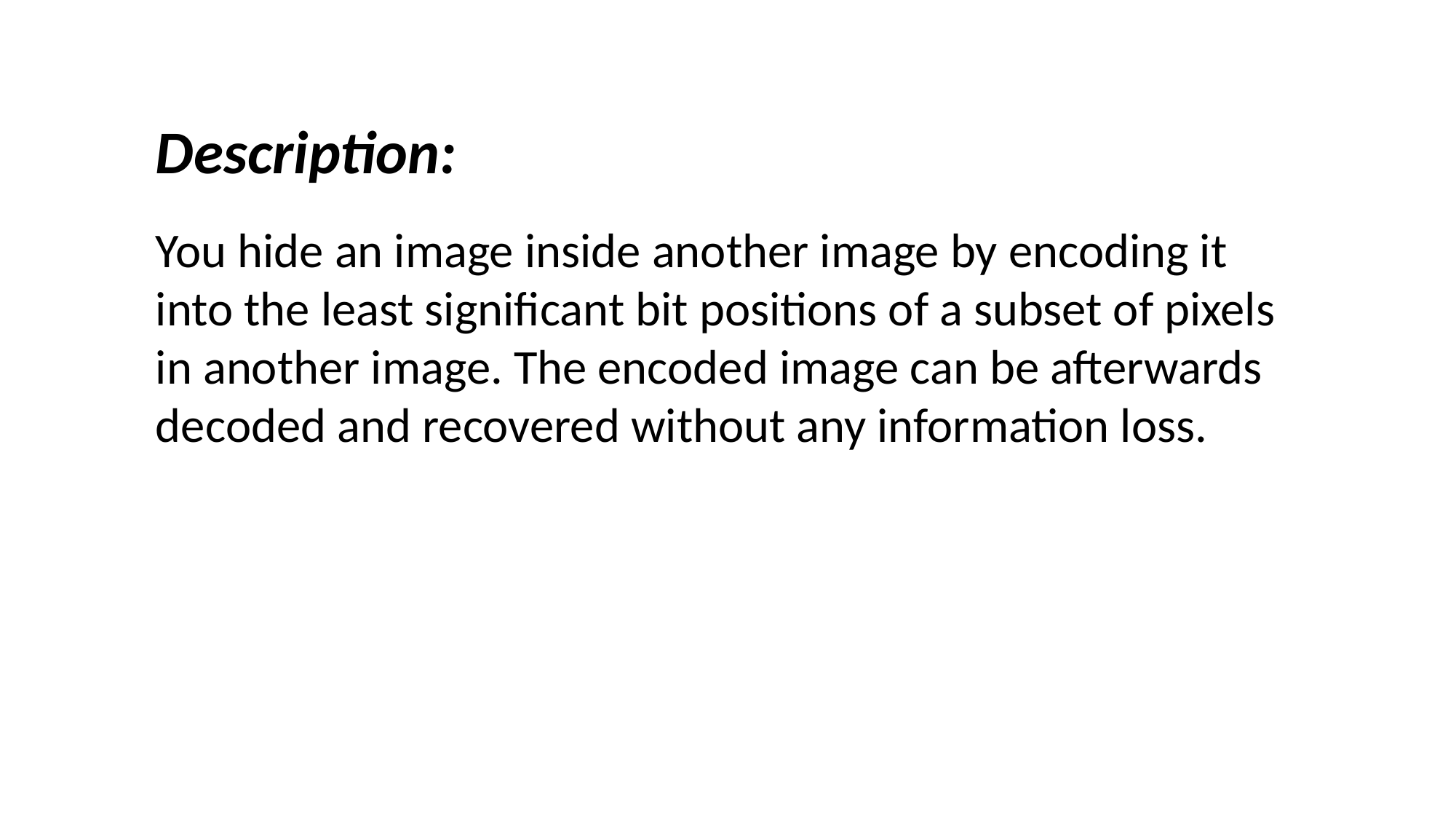

Description:

You hide an image inside another image by encoding it into the least significant bit positions of a subset of pixels in another image. The encoded image can be afterwards decoded and recovered without any information loss.